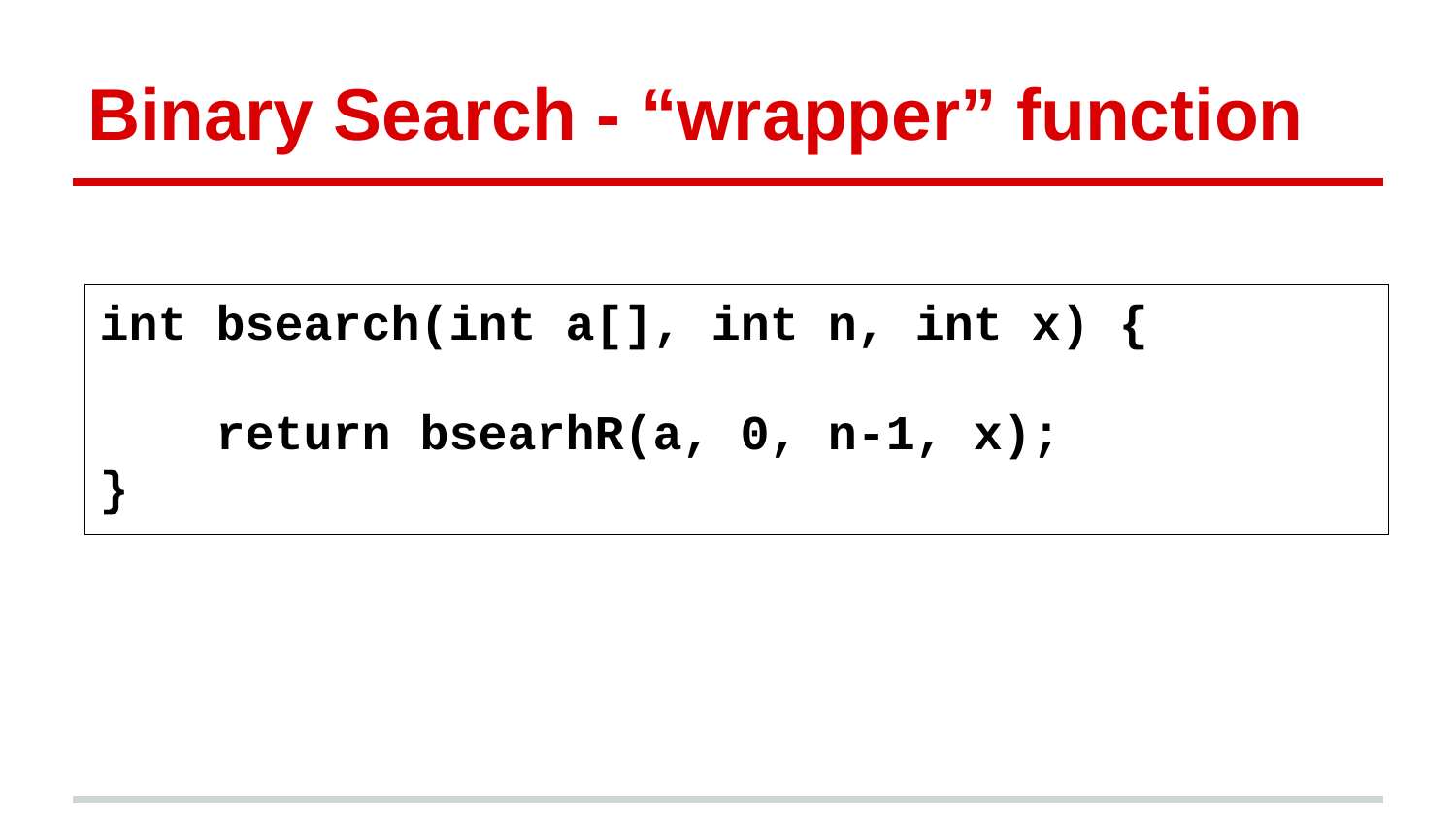

# Binary Search - “wrapper” function
| int bsearch(int a[], int n, int x) { return bsearhR(a, 0, n-1, x); } |
| --- |